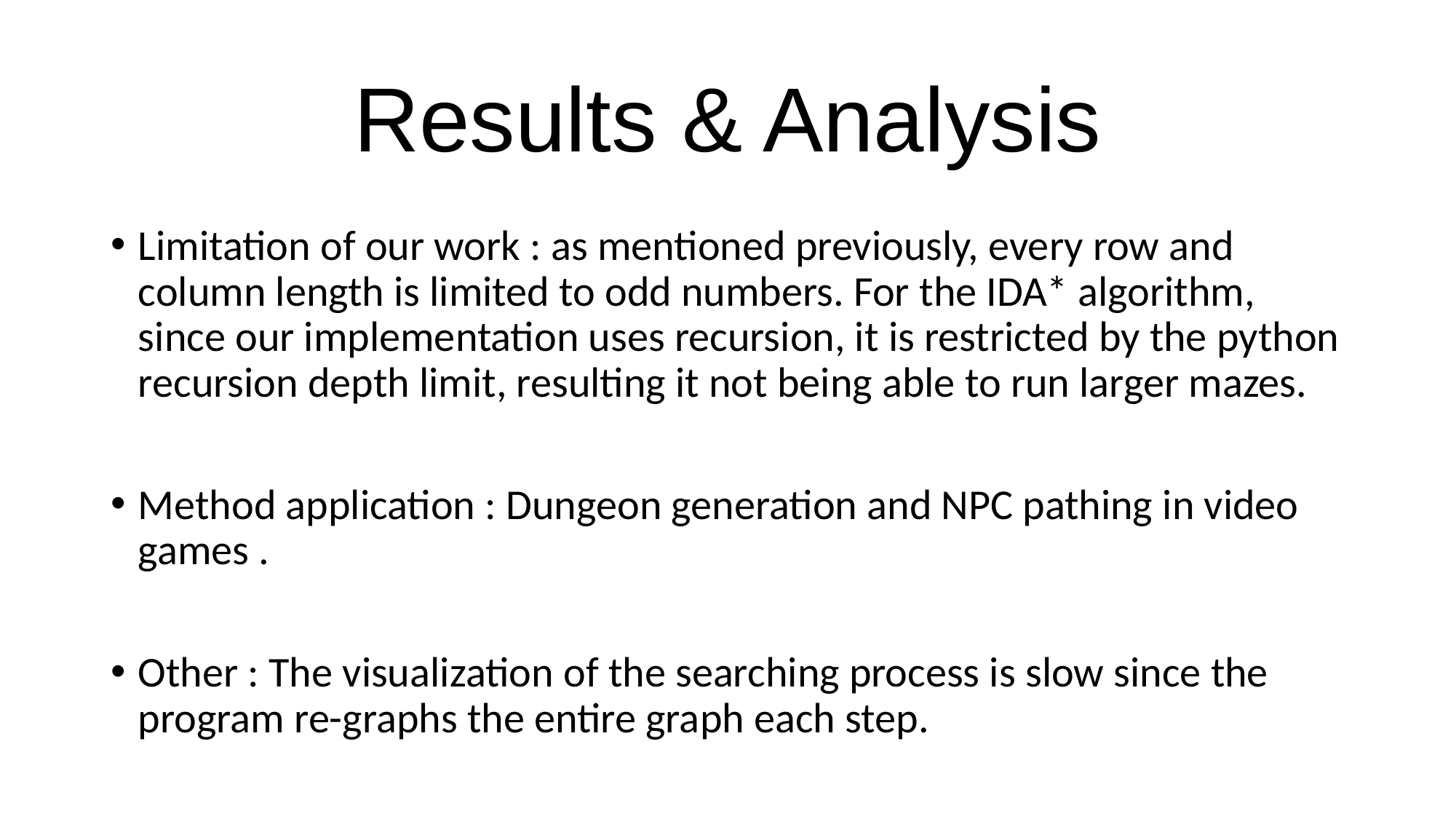

# Results & Analysis
Limitation of our work : as mentioned previously, every row and column length is limited to odd numbers. For the IDA* algorithm, since our implementation uses recursion, it is restricted by the python recursion depth limit, resulting it not being able to run larger mazes.

Method application : Dungeon generation and NPC pathing in video games .

Other : The visualization of the searching process is slow since the program re-graphs the entire graph each step.